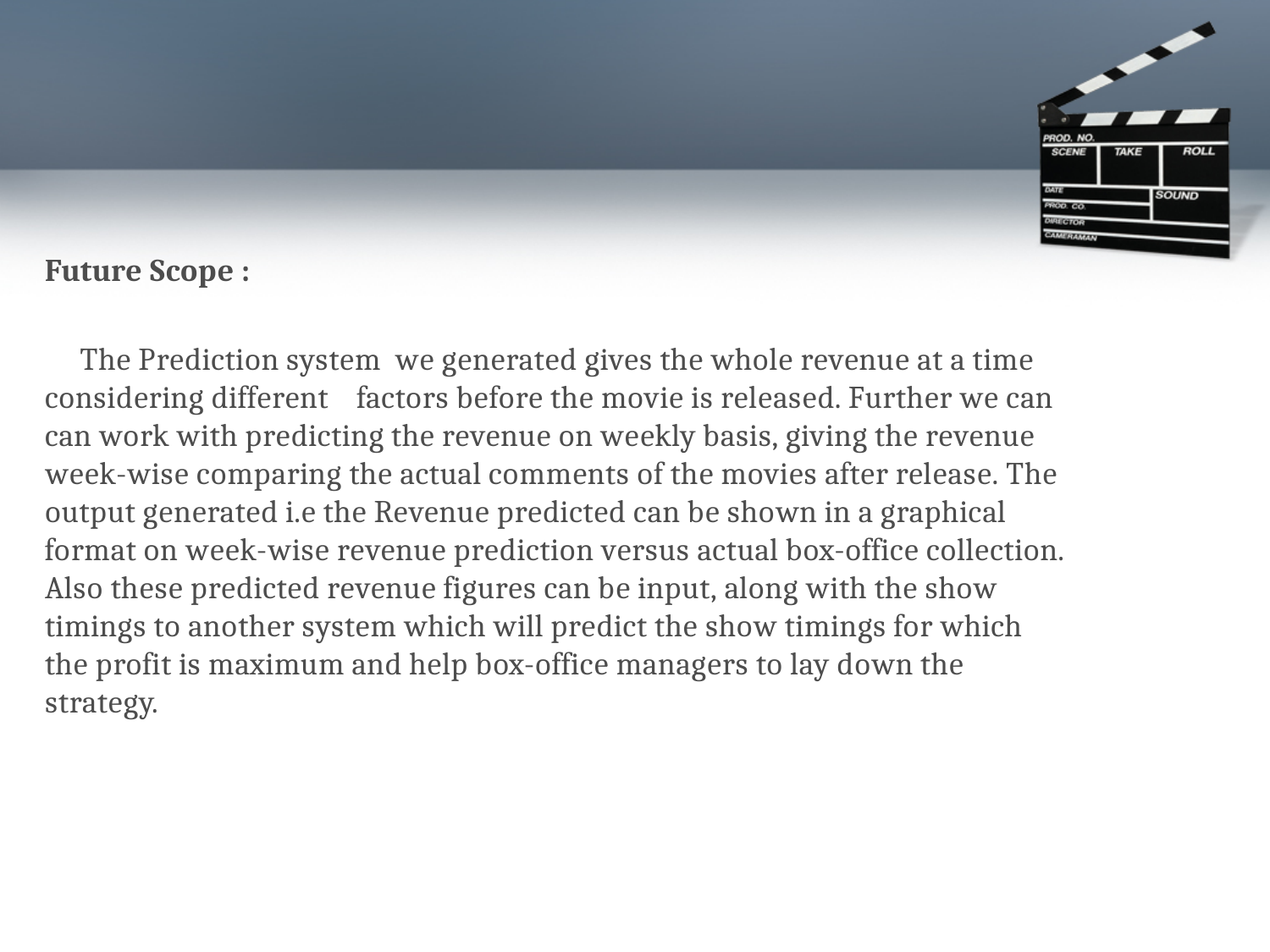

Future Scope :

     The Prediction system  we generated gives the whole revenue at a time considering different    factors before the movie is released. Further we can can work with predicting the revenue on weekly basis, giving the revenue week-wise comparing the actual comments of the movies after release. The output generated i.e the Revenue predicted can be shown in a graphical format on week-wise revenue prediction versus actual box-office collection. Also these predicted revenue figures can be input, along with the show timings to another system which will predict the show timings for which the profit is maximum and help box-office managers to lay down the strategy.